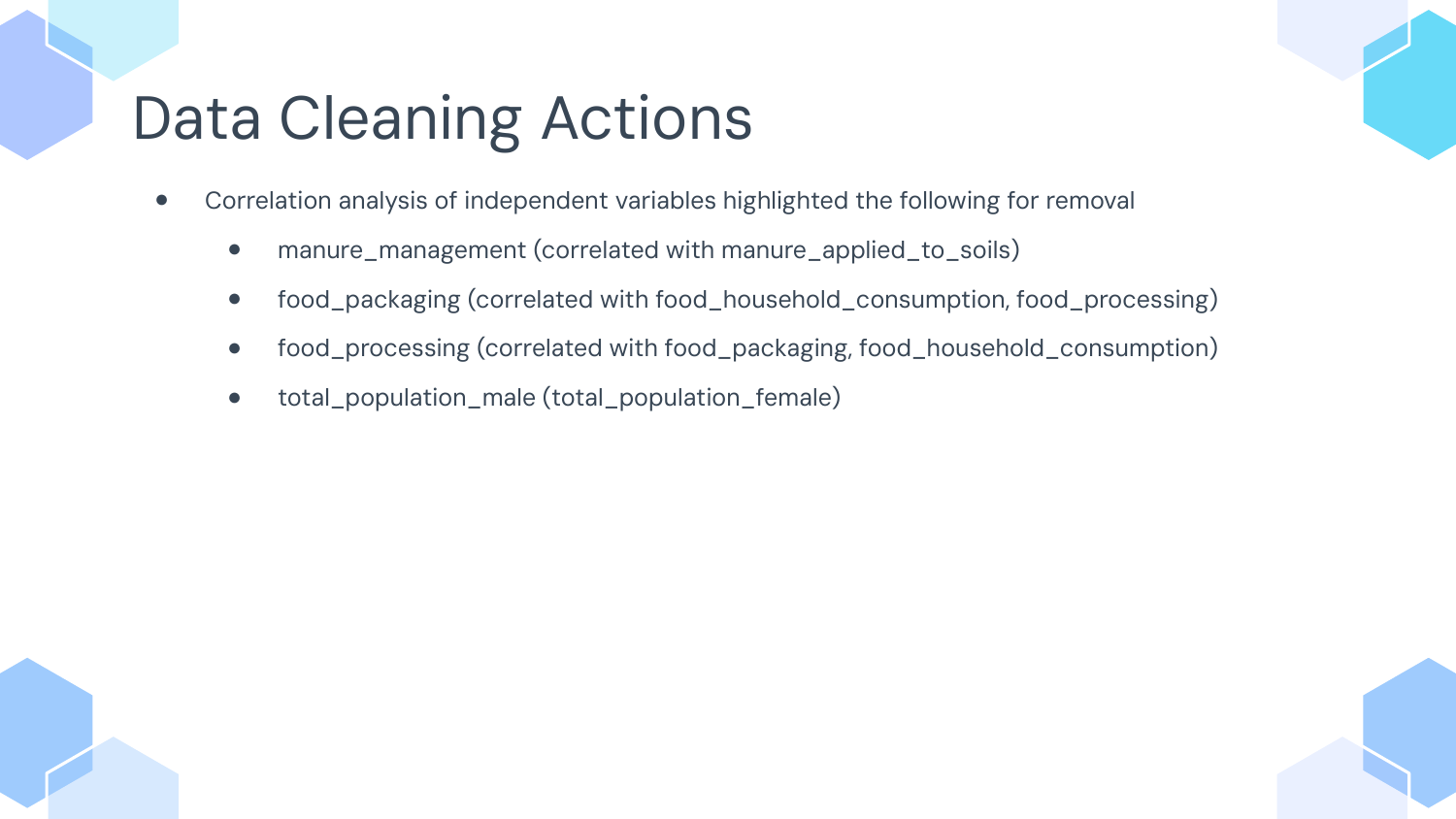

Data Cleaning Actions
Correlation analysis of independent variables highlighted the following for removal
manure_management (correlated with manure_applied_to_soils)
food_packaging (correlated with food_household_consumption, food_processing)
food_processing (correlated with food_packaging, food_household_consumption)
total_population_male (total_population_female)